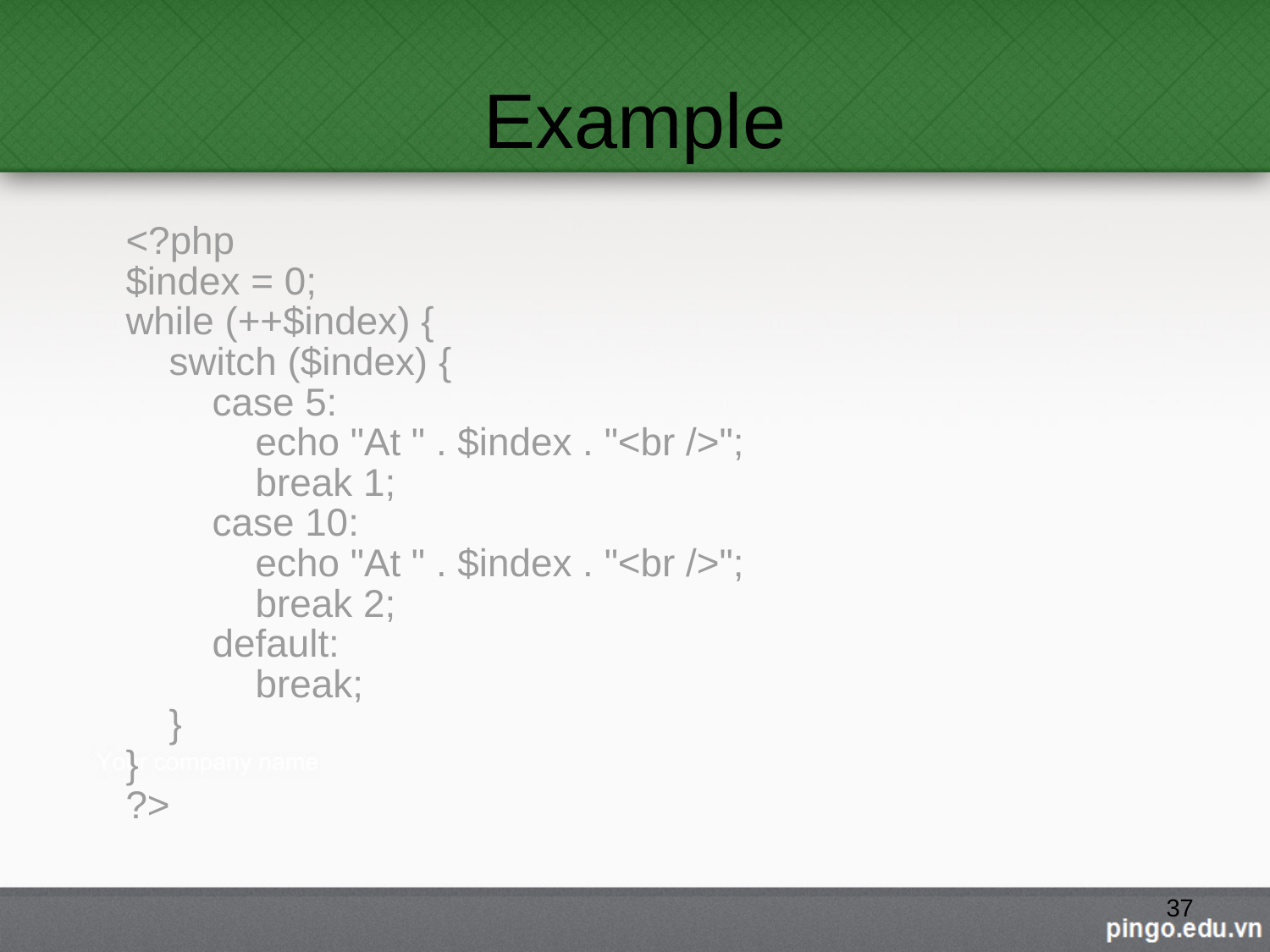

# Example
<?php
$index = 0;
while (++$index) {
    switch ($index) {
        case 5:
            echo "At " . $index . "<br />";
            break 1;
        case 10:
            echo "At " . $index . "<br />";
            break 2;
        default:
            break;
    }
}
?>
37